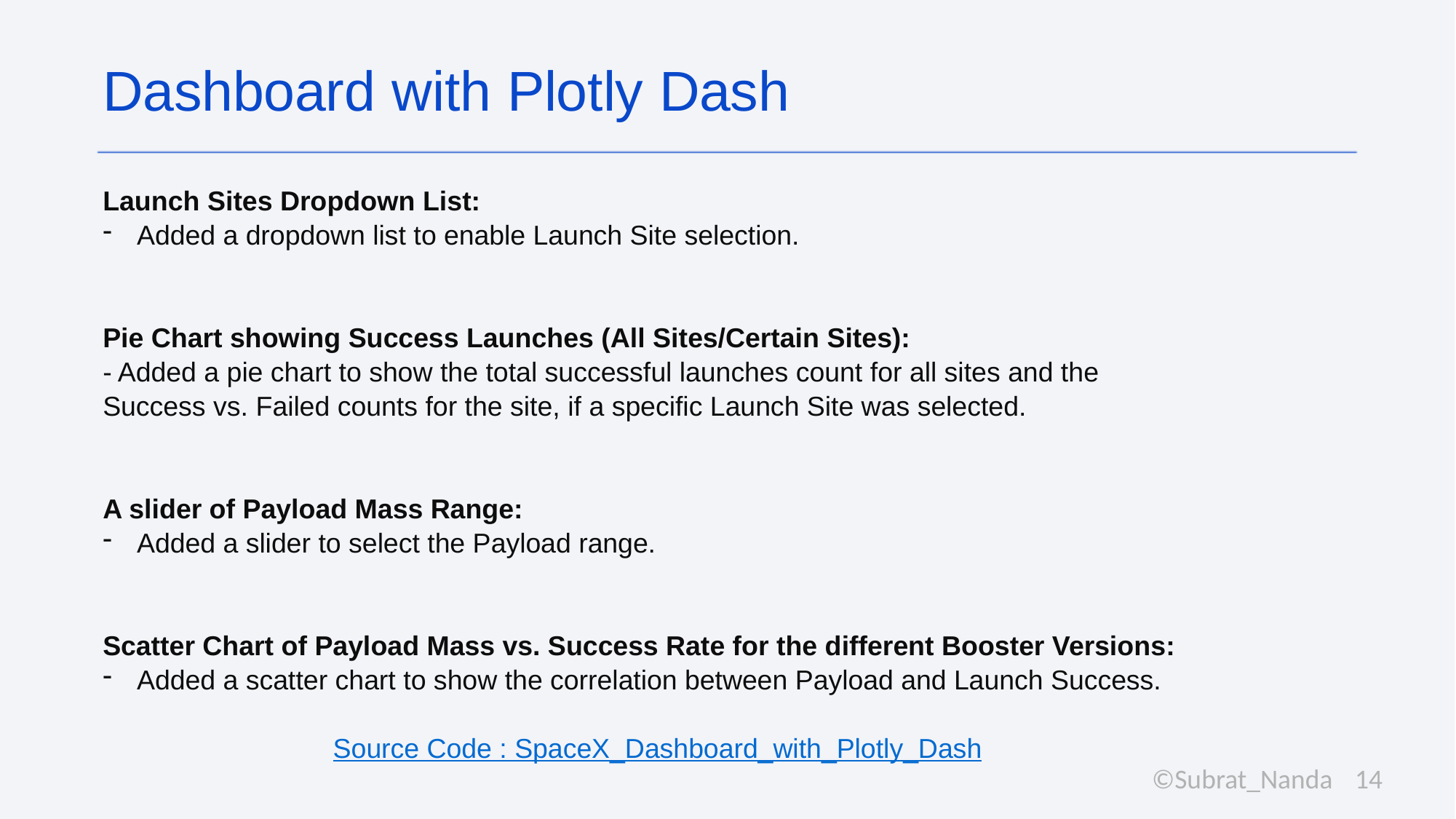

# Dashboard with Plotly Dash
Launch Sites Dropdown List:
Added a dropdown list to enable Launch Site selection.

Pie Chart showing Success Launches (All Sites/Certain Sites):
- Added a pie chart to show the total successful launches count for all sites and the
Success vs. Failed counts for the site, if a specific Launch Site was selected.

A slider of Payload Mass Range:
Added a slider to select the Payload range.

Scatter Chart of Payload Mass vs. Success Rate for the different Booster Versions:
Added a scatter chart to show the correlation between Payload and Launch Success.

Source Code : SpaceX_Dashboard_with_Plotly_Dash
©Subrat_Nanda
14